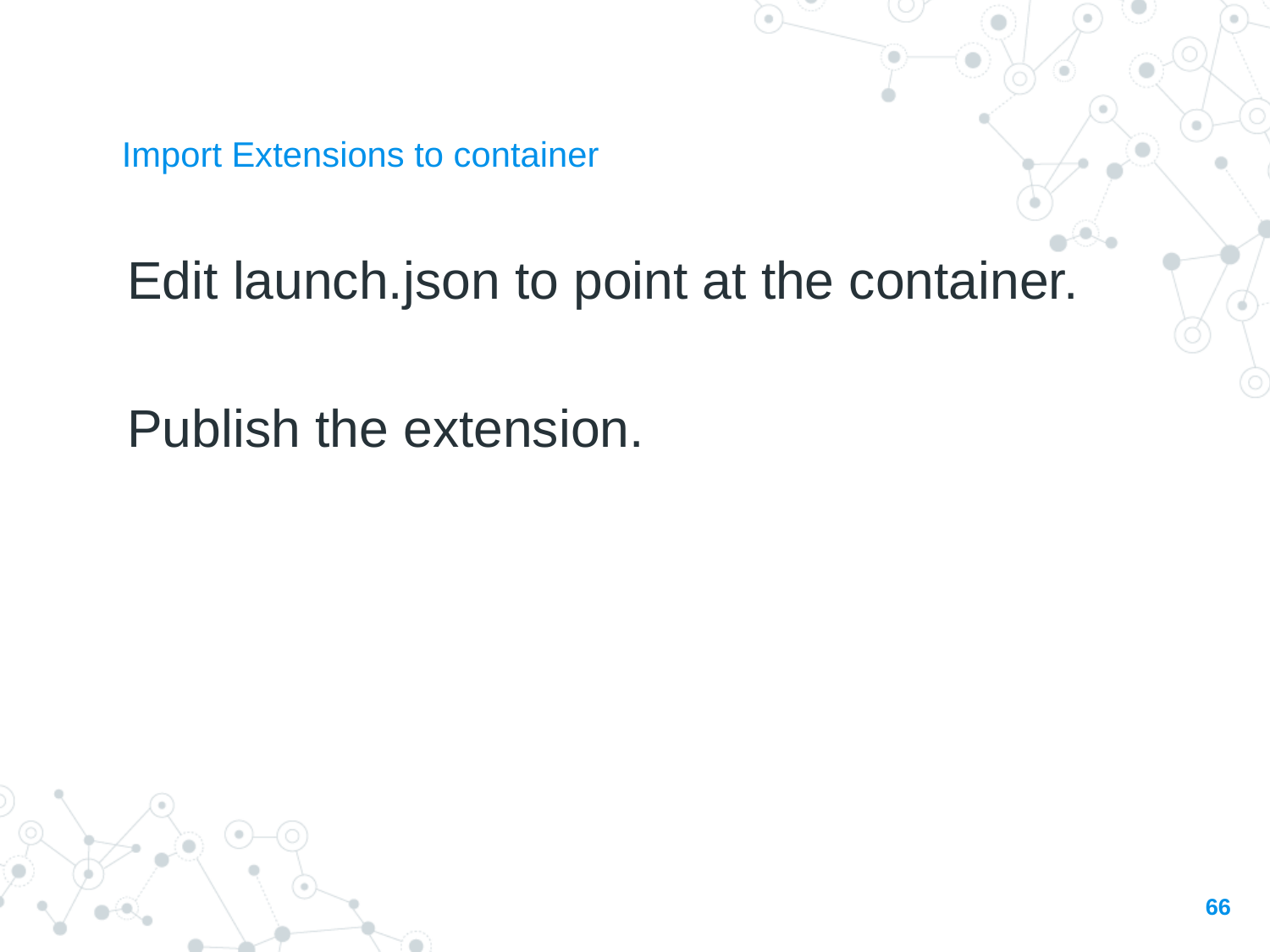

# Import Extensions to container
Edit launch.json to point at the container.

Publish the extension.
66